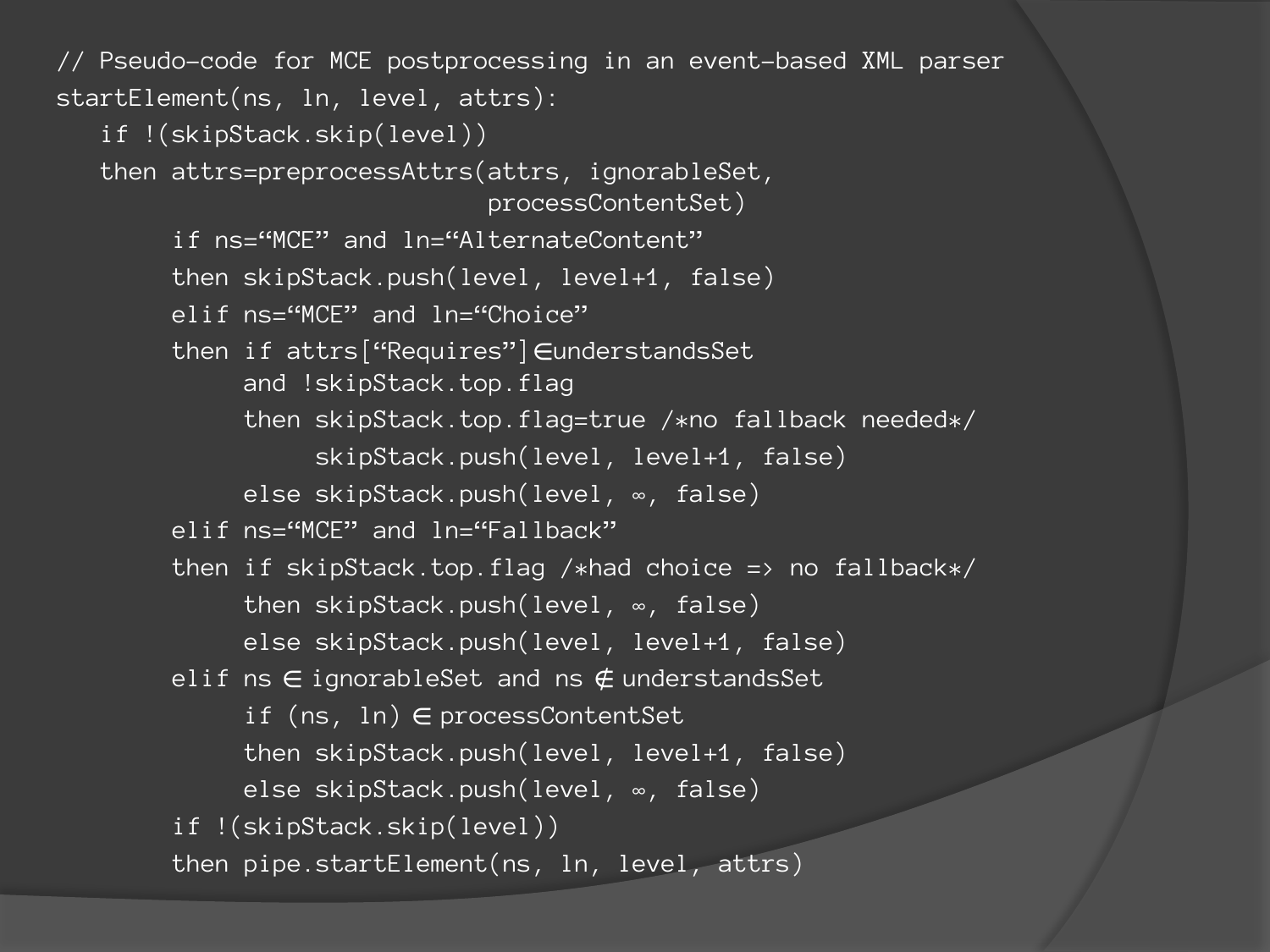

// Pseudo-code for MCE postprocessing in an event-based XML parser
startElement(ns, ln, level, attrs):
   if !(skipStack.skip(level))
   then attrs=preprocessAttrs(attrs, ignorableSet,
                              processContentSet)
        if ns=“MCE” and ln=“AlternateContent”
        then skipStack.push(level, level+1, false)
        elif ns=“MCE” and ln=“Choice”
        then if attrs[“Requires”]∈understandsSet
             and !skipStack.top.flag
             then skipStack.top.flag=true /*no fallback needed*/
                  skipStack.push(level, level+1, false)
             else skipStack.push(level, ∞, false)
        elif ns=“MCE” and ln=“Fallback”
        then if skipStack.top.flag /*had choice => no fallback*/
             then skipStack.push(level, ∞, false)
             else skipStack.push(level, level+1, false)
        elif ns ∈ ignorableSet and ns ∉ understandsSet
             if (ns, ln) ∈ processContentSet
             then skipStack.push(level, level+1, false)
             else skipStack.push(level, ∞, false)
        if !(skipStack.skip(level))
        then pipe.startElement(ns, ln, level, attrs)